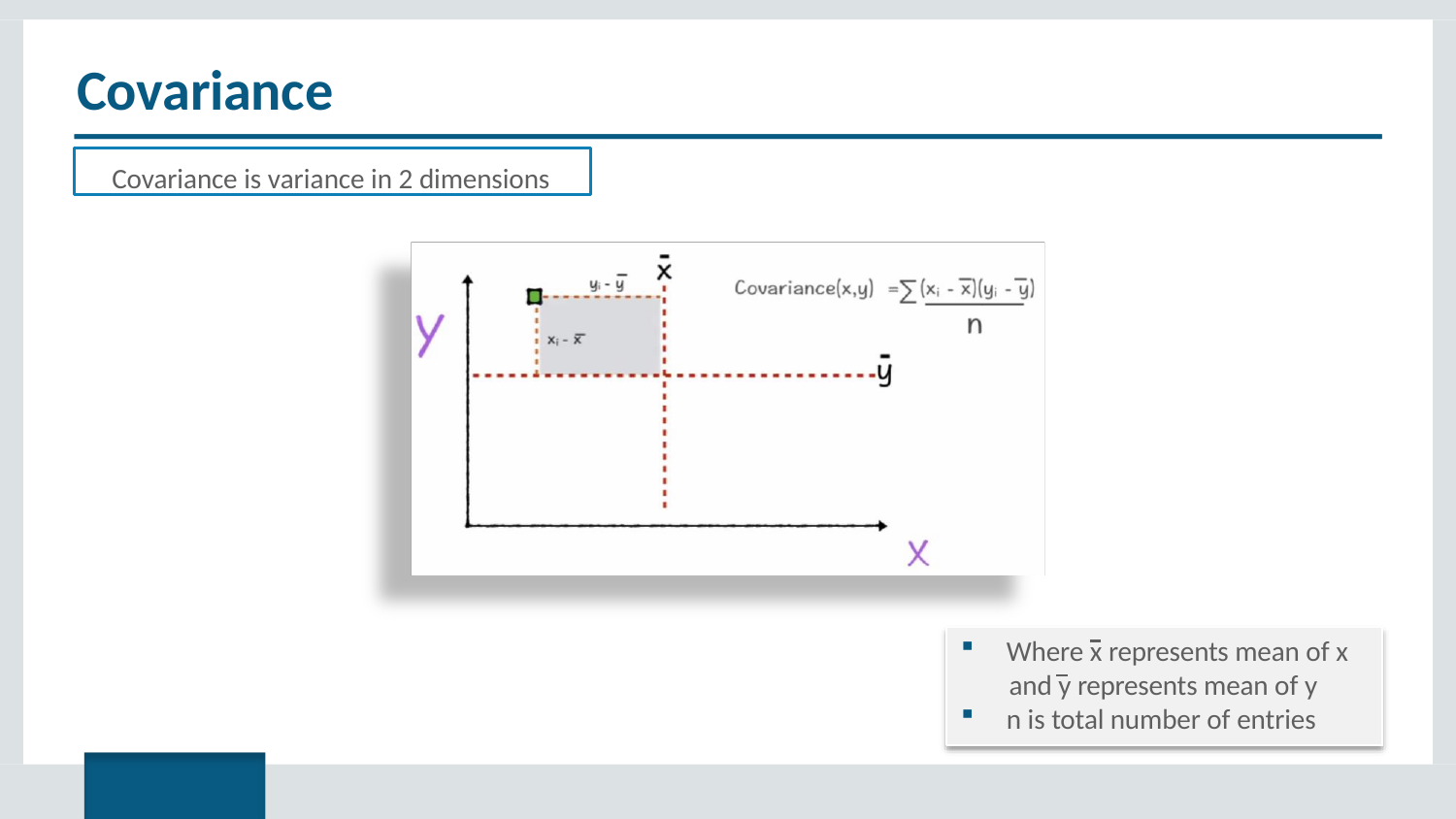

# Covariance

Covariance is variance in 2 dimensions

Where x represents mean of x
and y represents mean of y
n is total number of entries